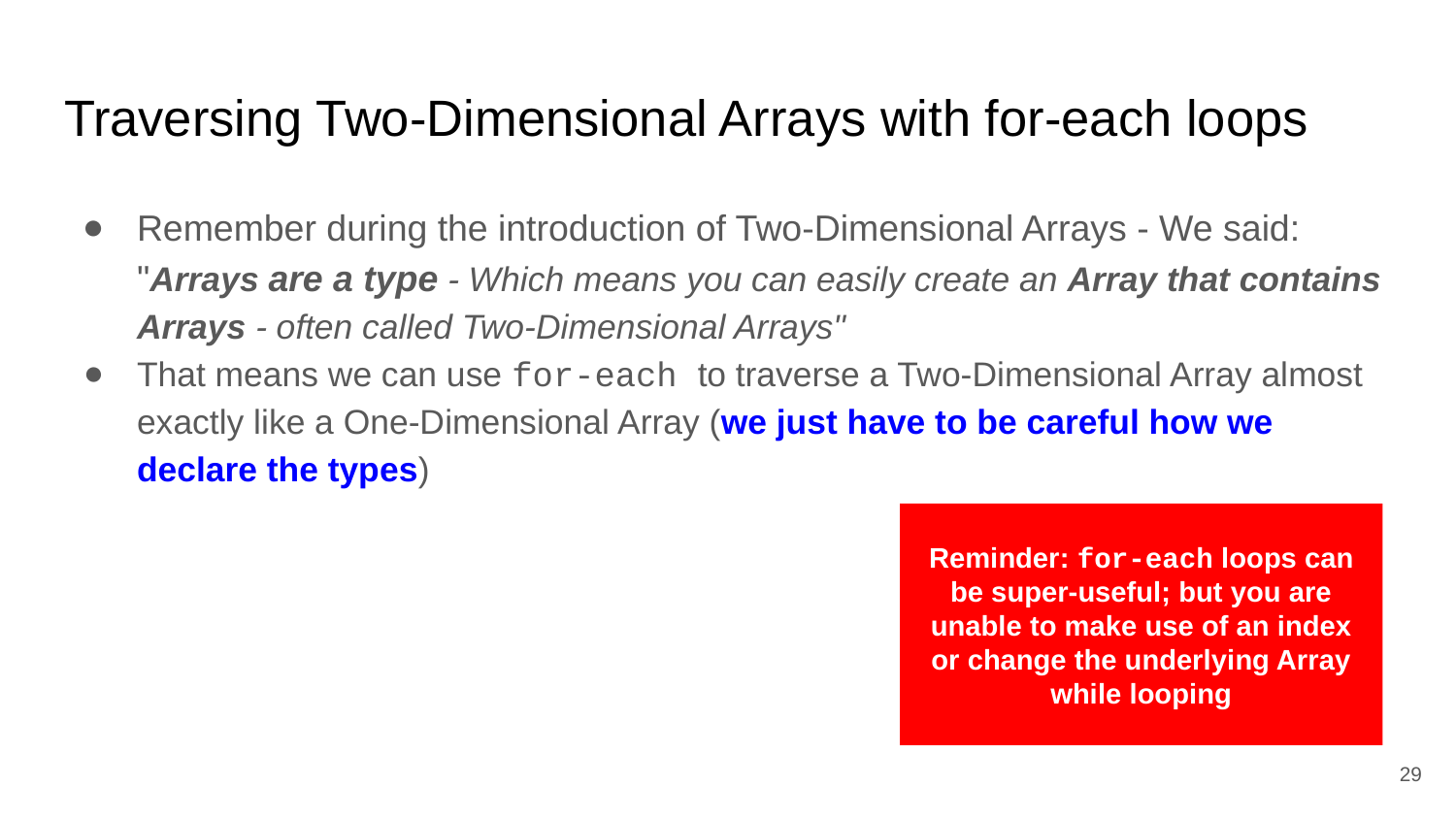

# Traversing Two-Dimensional Arrays with for-each loops
Remember during the introduction of Two-Dimensional Arrays - We said: "Arrays are a type - Which means you can easily create an Array that contains Arrays - often called Two-Dimensional Arrays"
That means we can use for-each to traverse a Two-Dimensional Array almost exactly like a One-Dimensional Array (we just have to be careful how we declare the types)
Reminder: for-each loops can be super-useful; but you are unable to make use of an index or change the underlying Array while looping
29